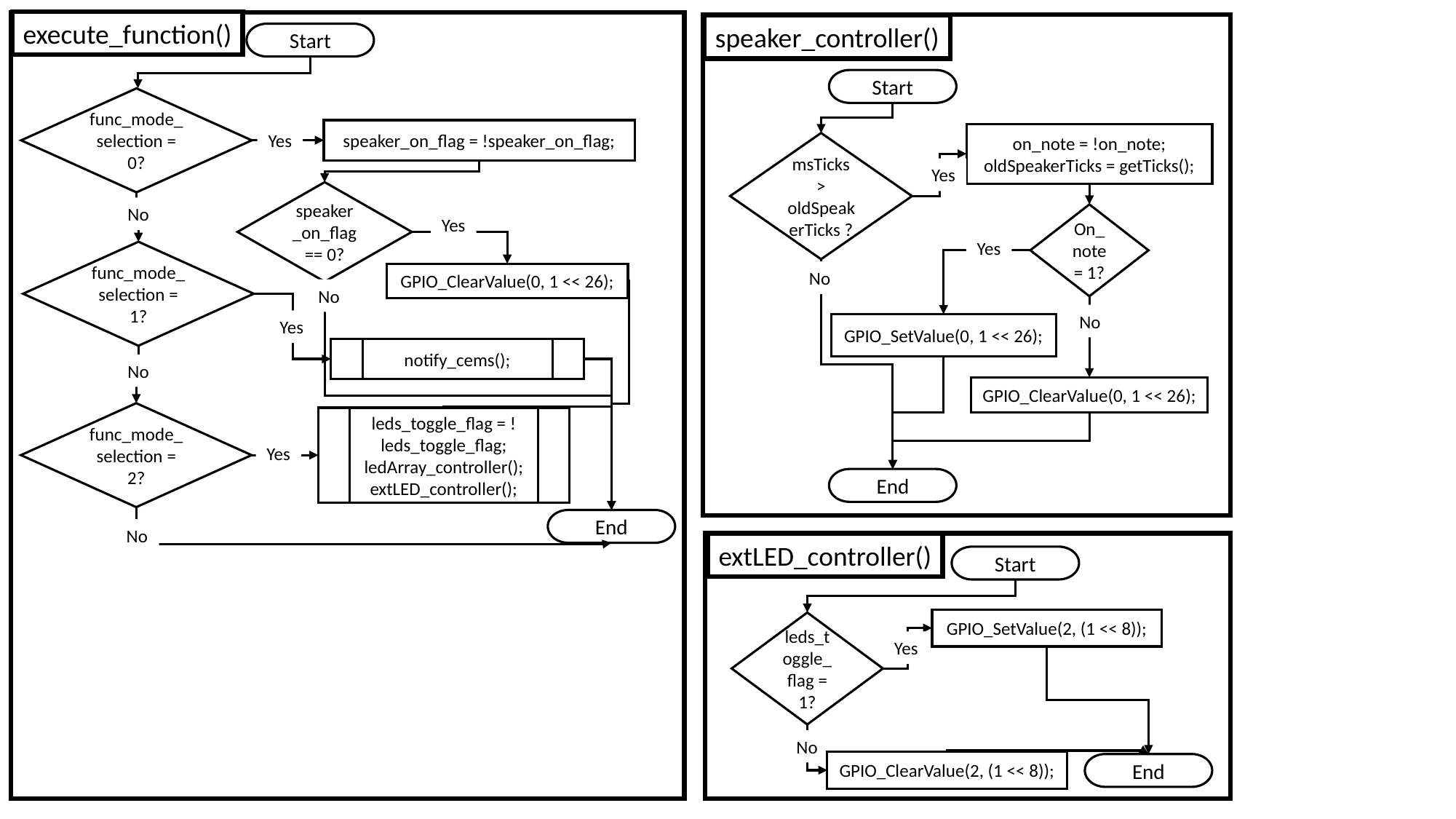

execute_function()

speaker_controller()
Start
Start
func_mode_selection = 0?
speaker_on_flag = !speaker_on_flag;
Yes
on_note = !on_note;
oldSpeakerTicks = getTicks();
msTicks > oldSpeakerTicks ?
Yes
speaker_on_flag == 0?
No
On_note = 1?
Yes
Yes
func_mode_selection = 1?
No
GPIO_ClearValue(0, 1 << 26);
No
No
Yes
GPIO_SetValue(0, 1 << 26);
notify_cems();
No
GPIO_ClearValue(0, 1 << 26);
func_mode_selection = 2?
leds_toggle_flag = !leds_toggle_flag;
ledArray_controller();
extLED_controller();
Yes
End
End
No

extLED_controller()
Start
GPIO_SetValue(2, (1 << 8));
leds_toggle_flag = 1?
Yes
No
GPIO_ClearValue(2, (1 << 8));
End